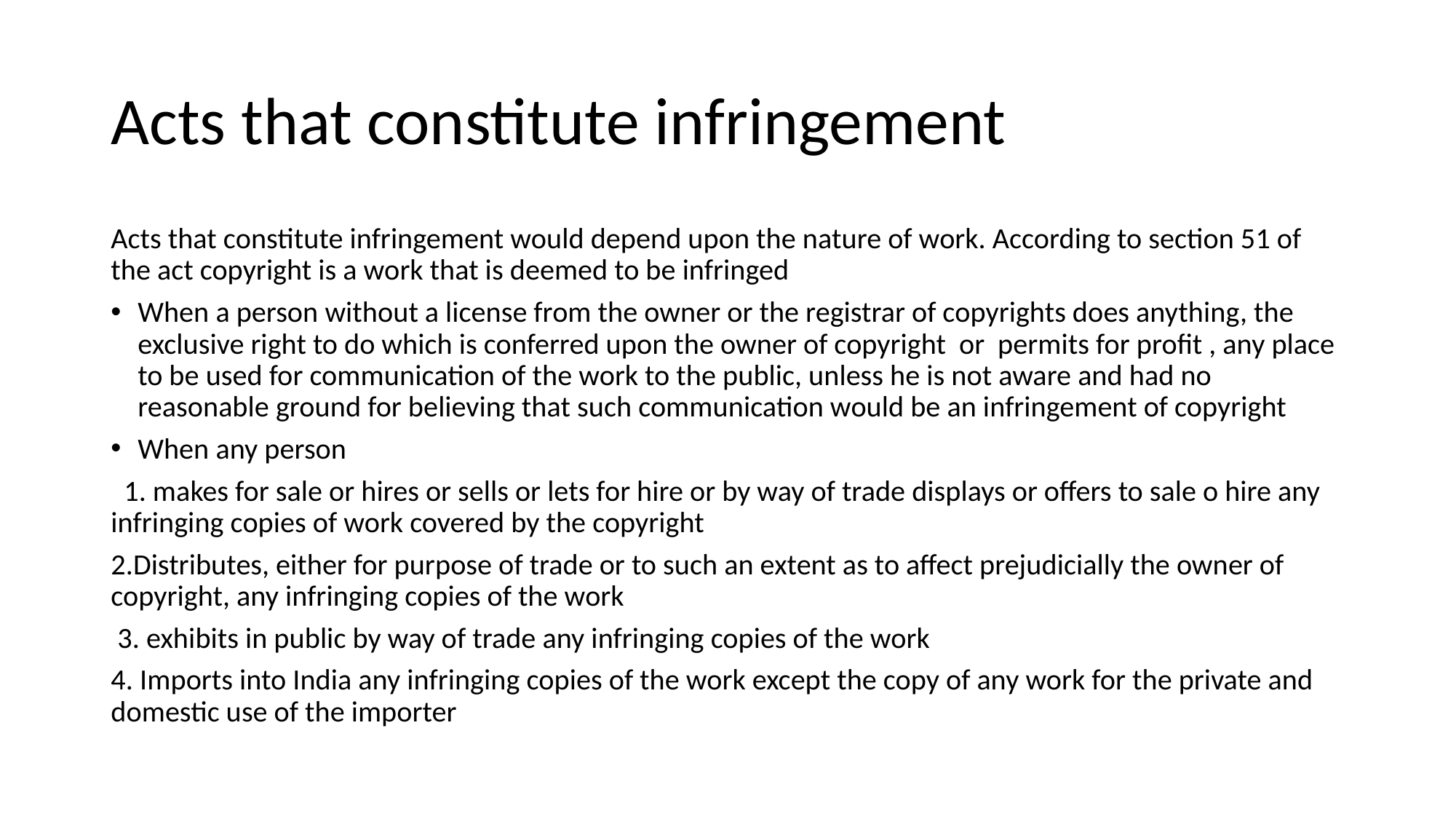

# Acts that constitute infringement
Acts that constitute infringement would depend upon the nature of work. According to section 51 of the act copyright is a work that is deemed to be infringed
When a person without a license from the owner or the registrar of copyrights does anything, the exclusive right to do which is conferred upon the owner of copyright  or  permits for profit , any place to be used for communication of the work to the public, unless he is not aware and had no reasonable ground for believing that such communication would be an infringement of copyright
When any person
  1. makes for sale or hires or sells or lets for hire or by way of trade displays or offers to sale o hire any infringing copies of work covered by the copyright
2.Distributes, either for purpose of trade or to such an extent as to affect prejudicially the owner of copyright, any infringing copies of the work
 3. exhibits in public by way of trade any infringing copies of the work
4. Imports into India any infringing copies of the work except the copy of any work for the private and domestic use of the importer